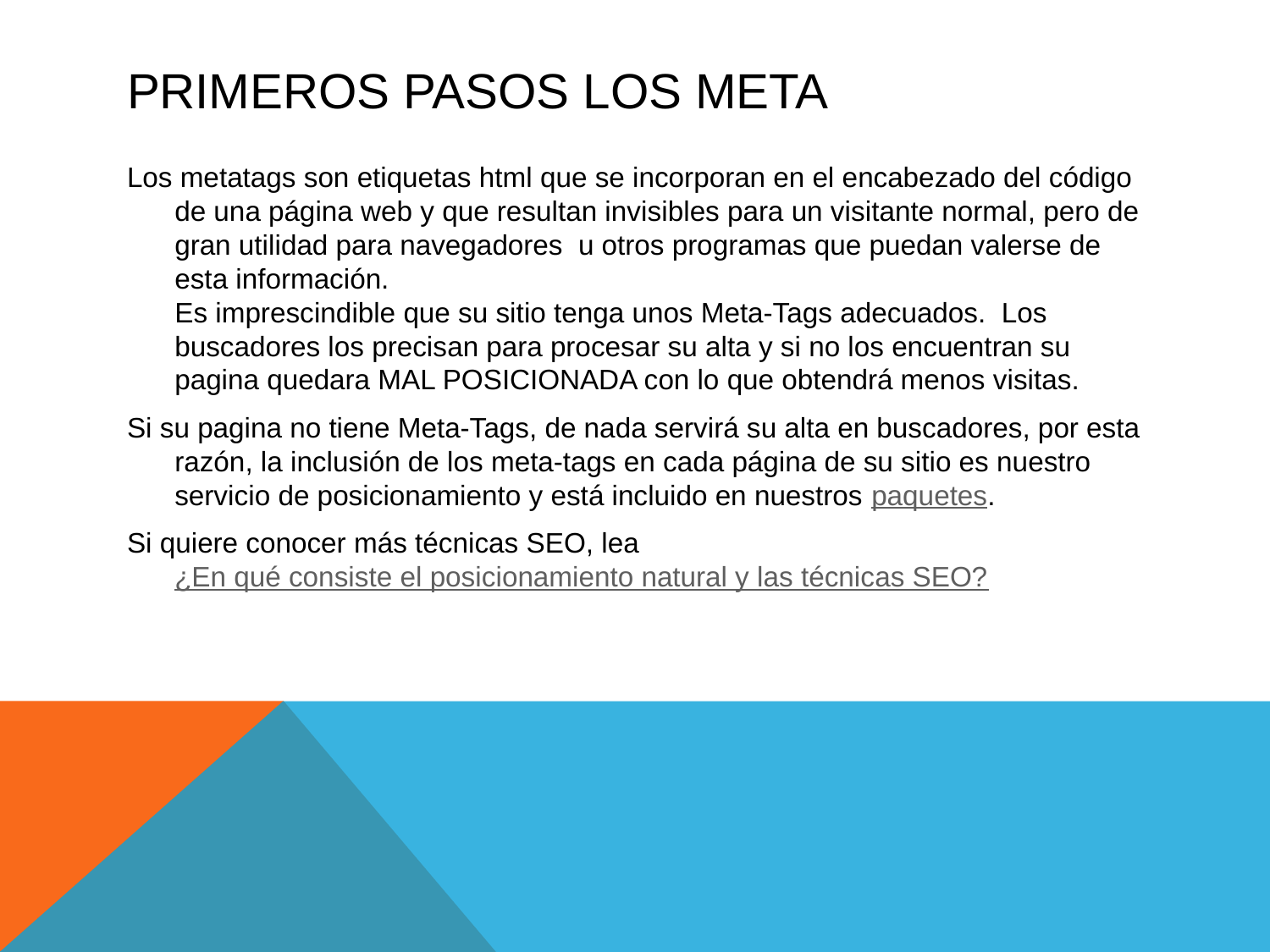

# Primeros pasos los meta
Los metatags son etiquetas html que se incorporan en el encabezado del código de una página web y que resultan invisibles para un visitante normal, pero de gran utilidad para navegadores  u otros programas que puedan valerse de esta información.
Es imprescindible que su sitio tenga unos Meta-Tags adecuados.  Los buscadores los precisan para procesar su alta y si no los encuentran su pagina quedara MAL POSICIONADA con lo que obtendrá menos visitas.
Si su pagina no tiene Meta-Tags, de nada servirá su alta en buscadores, por esta razón, la inclusión de los meta-tags en cada página de su sitio es nuestro servicio de posicionamiento y está incluido en nuestros paquetes.
Si quiere conocer más técnicas SEO, lea ¿En qué consiste el posicionamiento natural y las técnicas SEO?